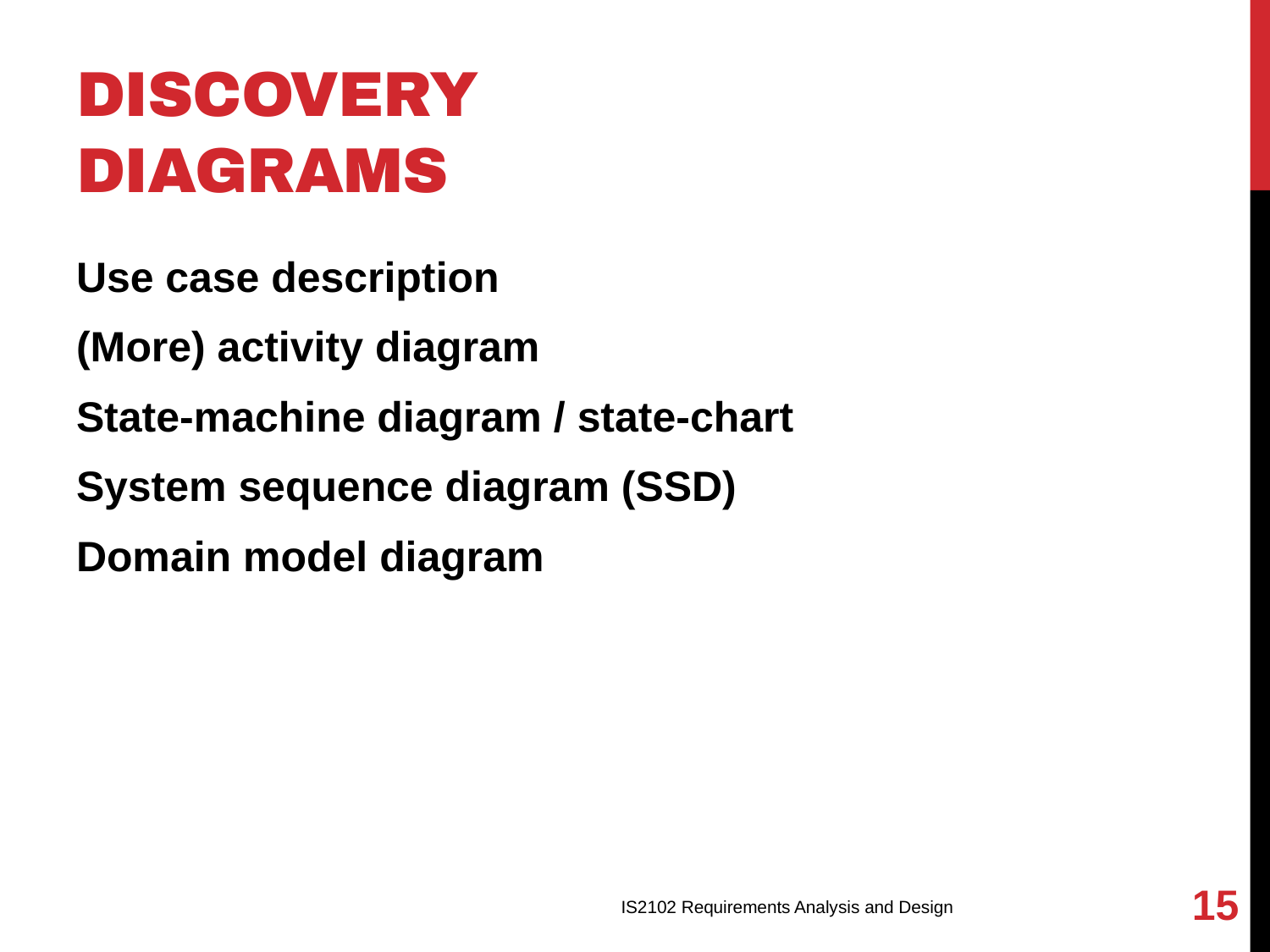

# Discovery Diagrams
Use case description
(More) activity diagram
State-machine diagram / state-chart
System sequence diagram (SSD)
Domain model diagram
15
IS2102 Requirements Analysis and Design